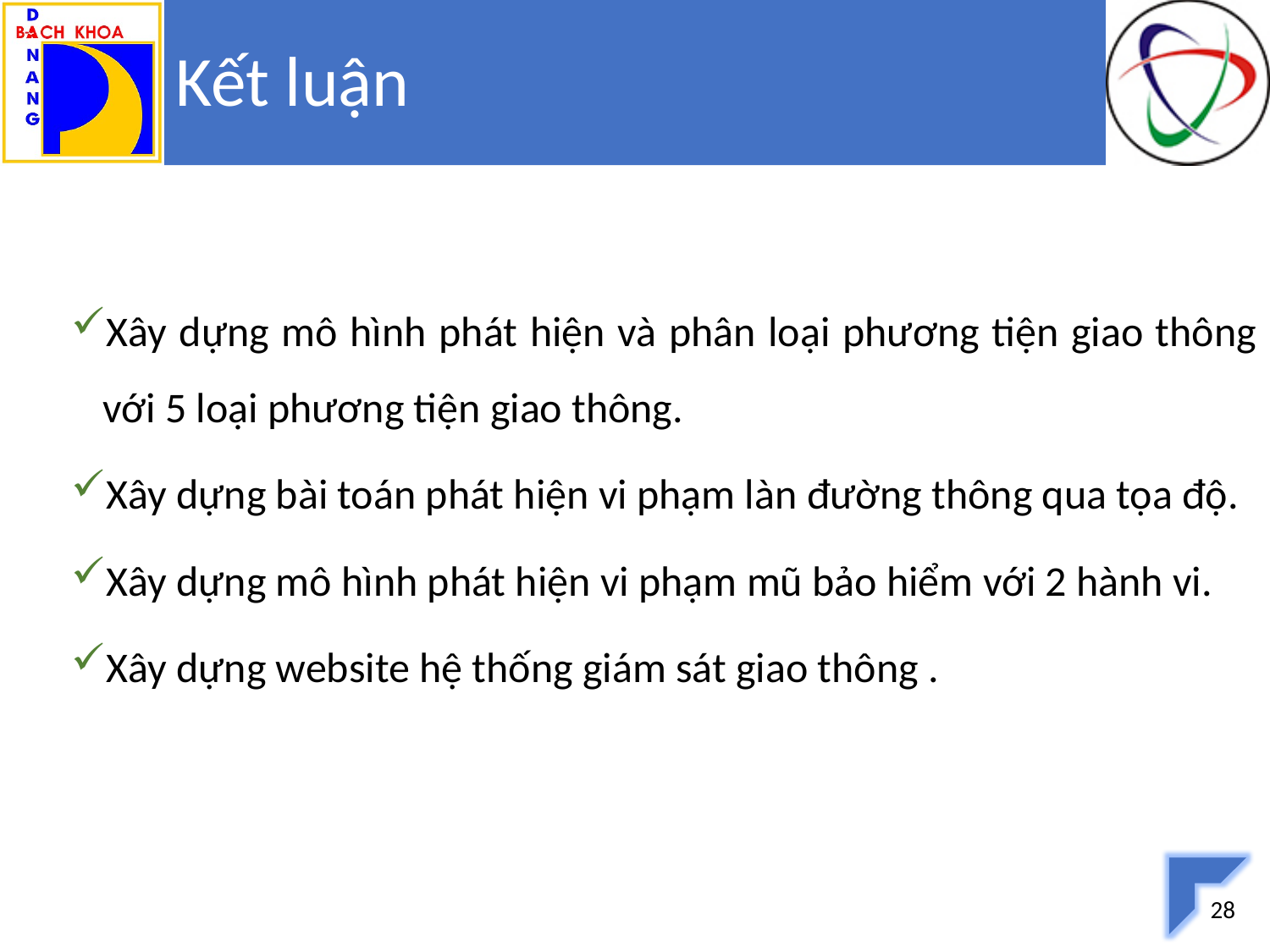

# Kết luận
Xây dựng mô hình phát hiện và phân loại phương tiện giao thông với 5 loại phương tiện giao thông.
Xây dựng bài toán phát hiện vi phạm làn đường thông qua tọa độ.
Xây dựng mô hình phát hiện vi phạm mũ bảo hiểm với 2 hành vi.
Xây dựng website hệ thống giám sát giao thông .